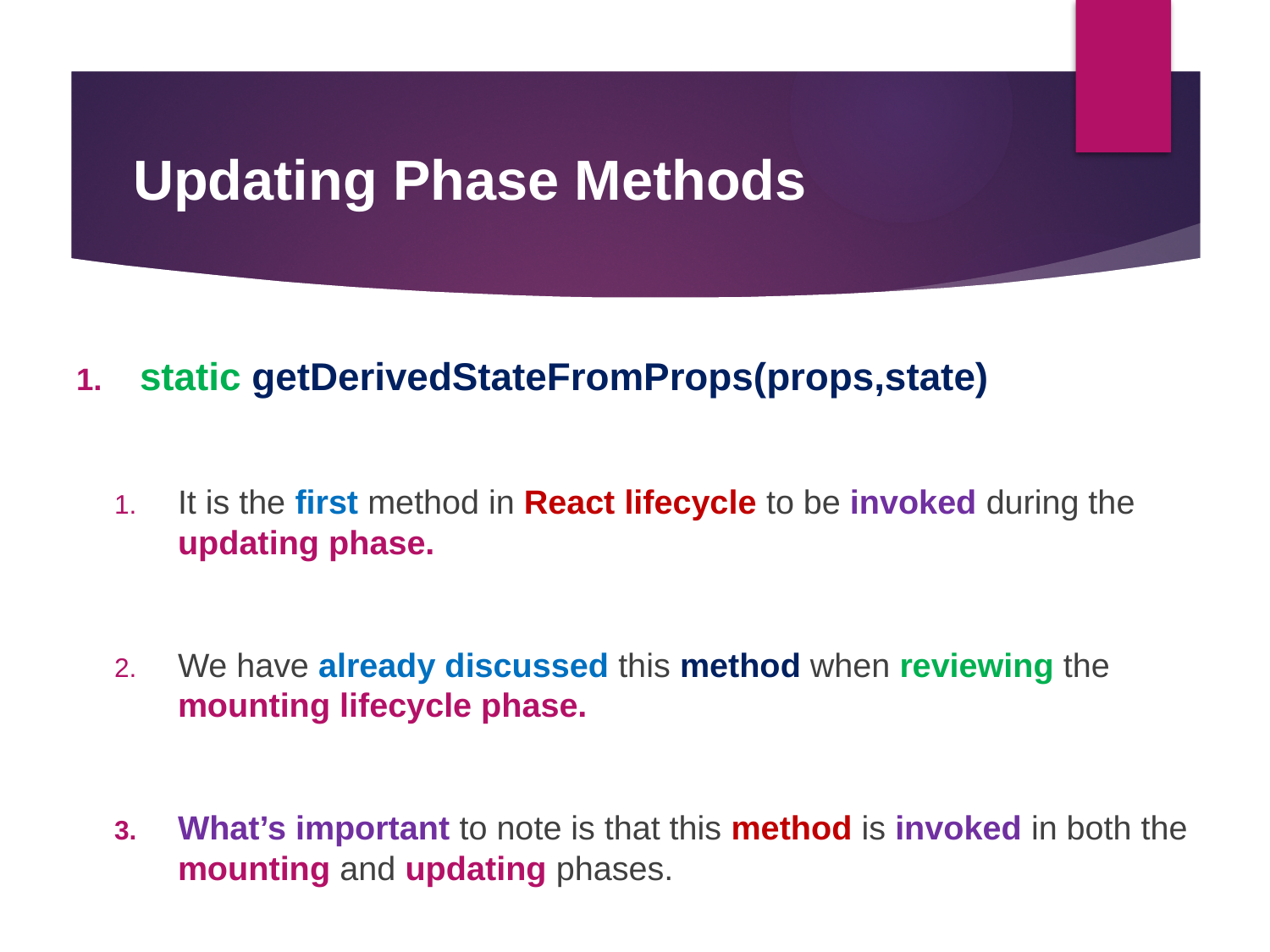

#
Updating Phase Methods
static getDerivedStateFromProps(props,state)

It is the first method in React lifecycle to be invoked during the updating phase.

We have already discussed this method when reviewing the mounting lifecycle phase.

What’s important to note is that this method is invoked in both the mounting and updating phases.